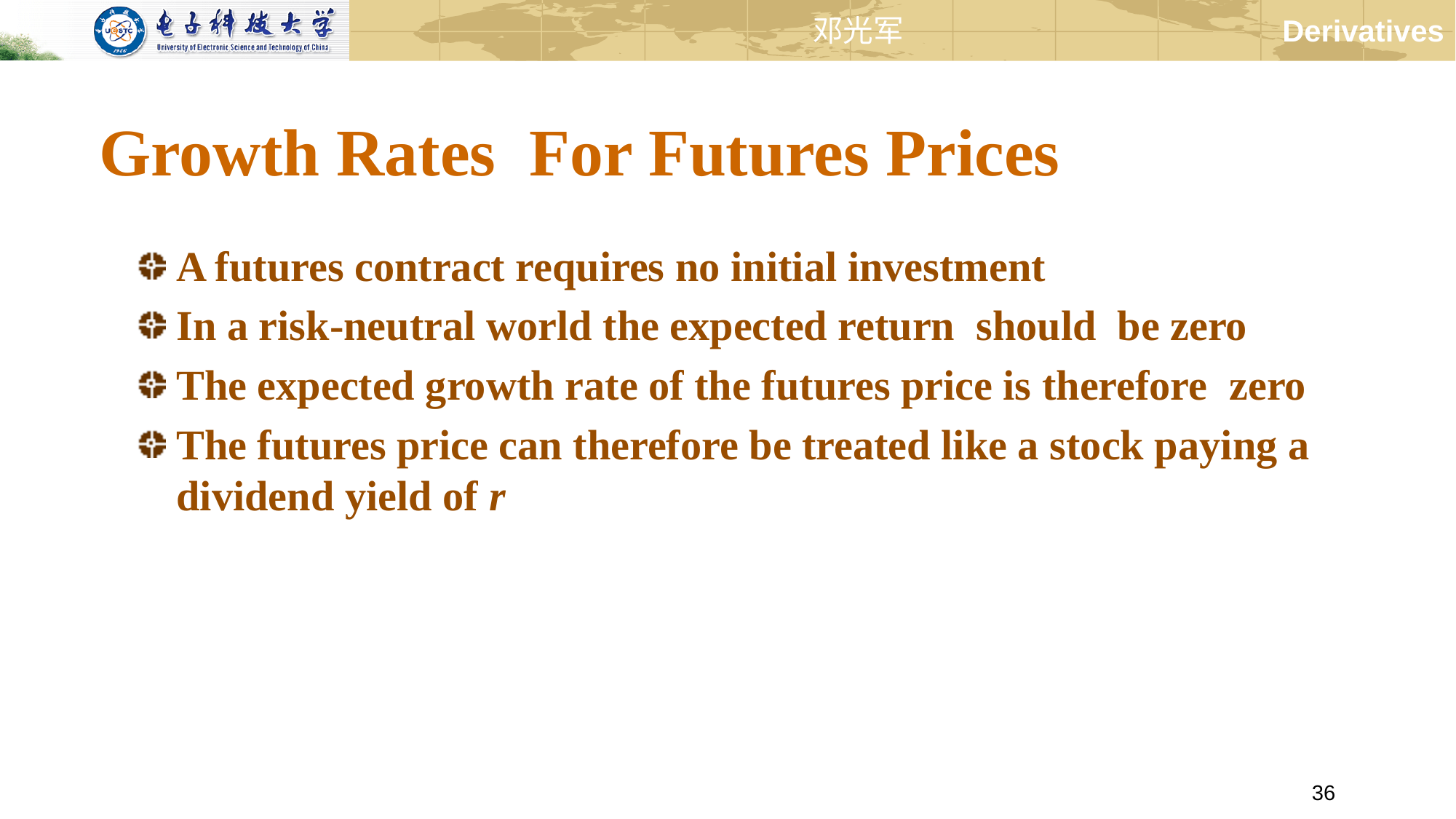

# Growth Rates  For Futures Prices
A futures contract requires no initial investment
In a risk-neutral world the expected return  should  be zero
The expected growth rate of the futures price is therefore zero
The futures price can therefore be treated like a stock paying a dividend yield of r